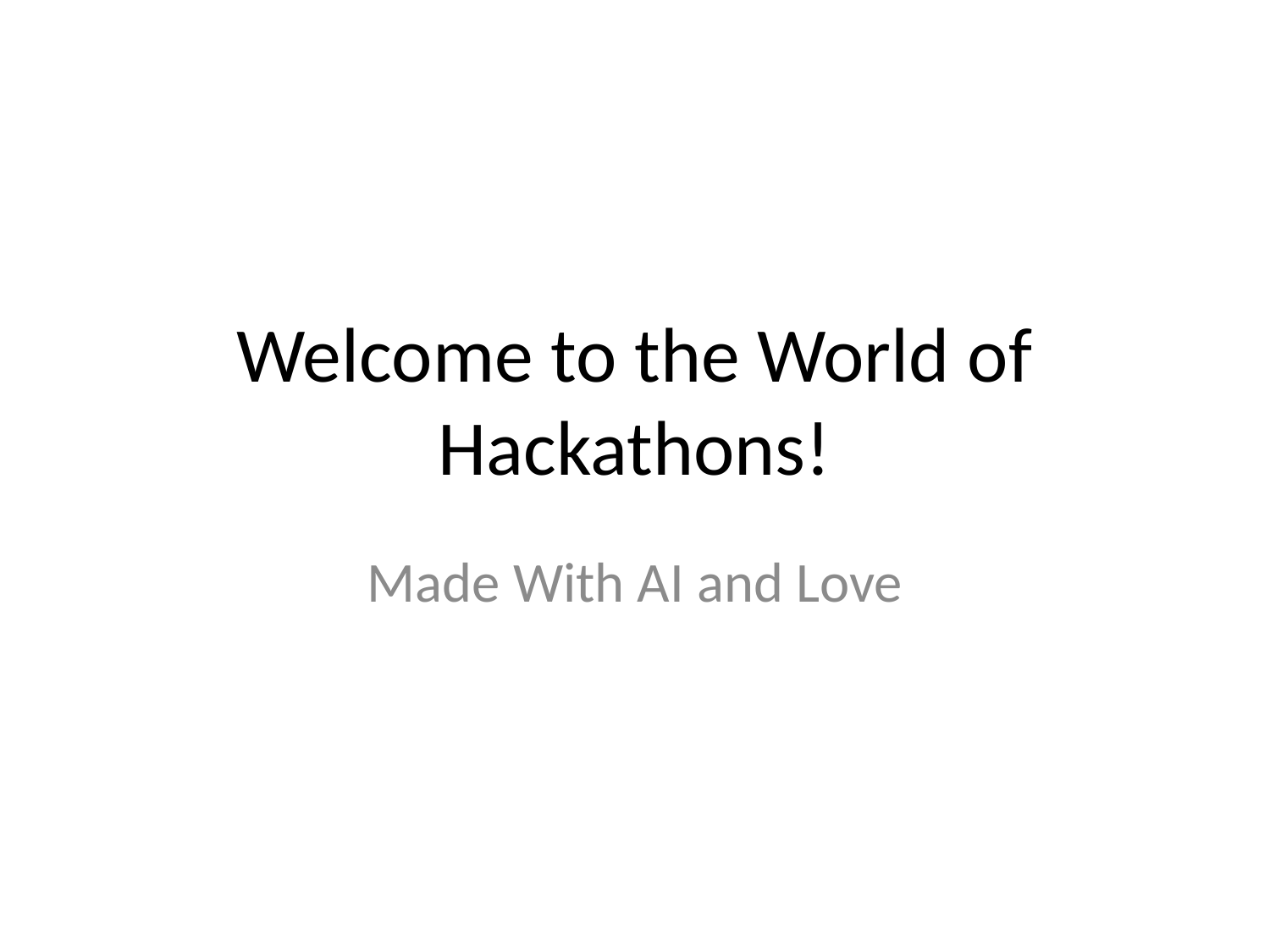

# Welcome to the World of Hackathons!
Made With AI and Love